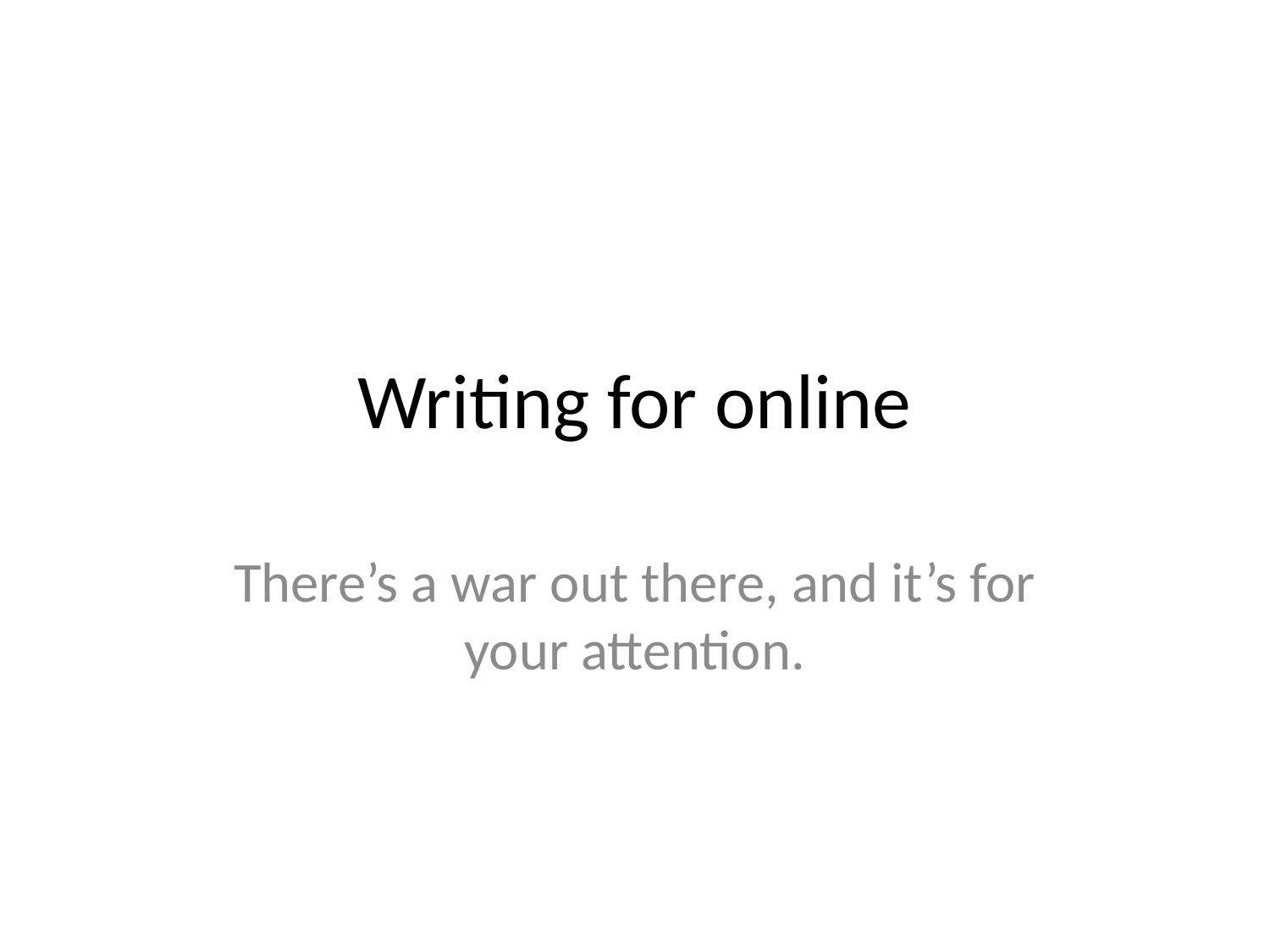

# Writing for online
There’s a war out there, and it’s for your attention.